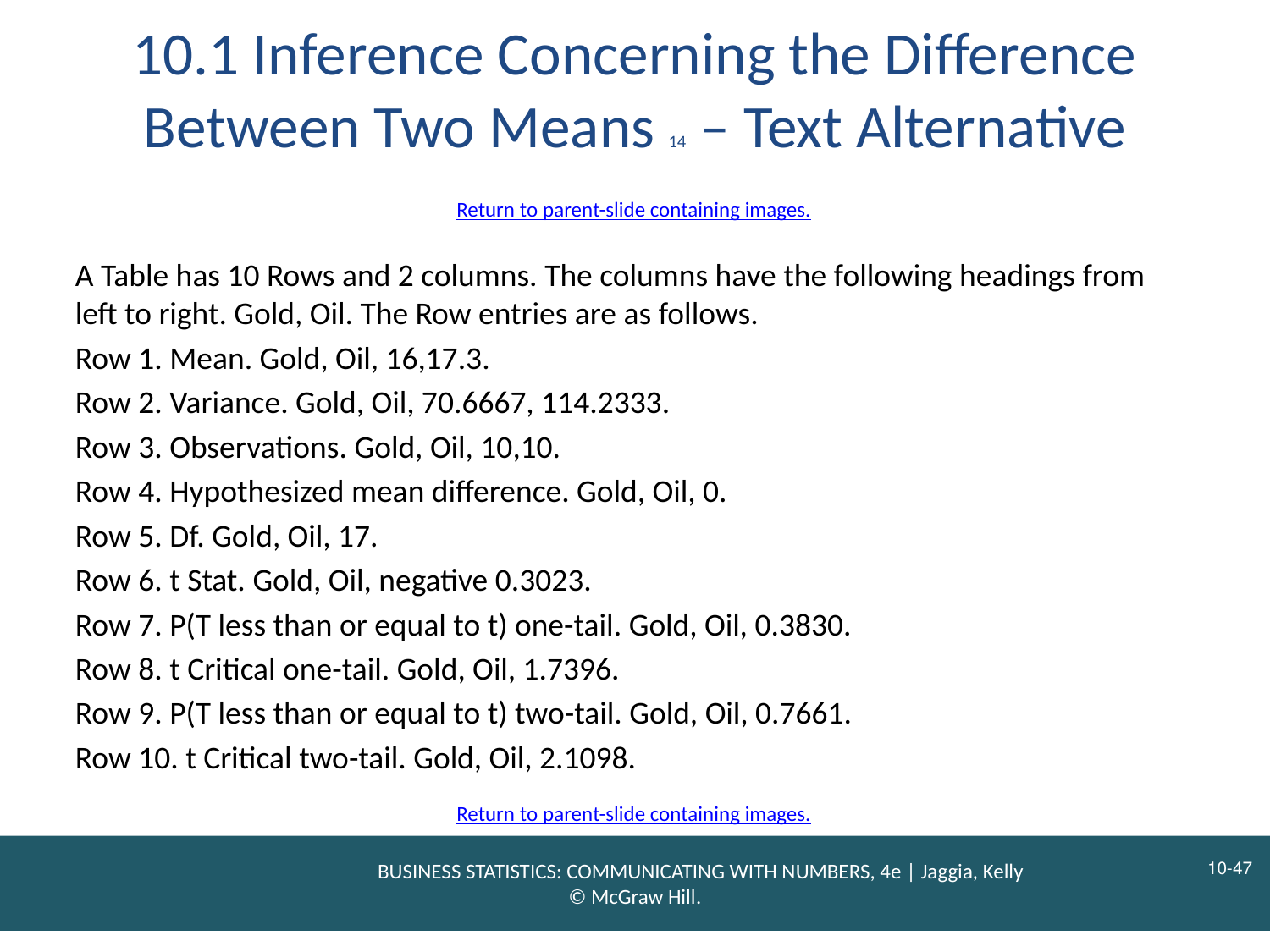

# 10.1 Inference Concerning the Difference Between Two Means 14 – Text Alternative
Return to parent-slide containing images.
A Table has 10 Rows and 2 columns. The columns have the following headings from left to right. Gold, Oil. The Row entries are as follows.
Row 1. Mean. Gold, Oil, 16,17.3.
Row 2. Variance. Gold, Oil, 70.6667, 114.2333.
Row 3. Observations. Gold, Oil, 10,10.
Row 4. Hypothesized mean difference. Gold, Oil, 0.
Row 5. Df. Gold, Oil, 17.
Row 6. t Stat. Gold, Oil, negative 0.3023.
Row 7. P(T less than or equal to t) one-tail. Gold, Oil, 0.3830.
Row 8. t Critical one-tail. Gold, Oil, 1.7396.
Row 9. P(T less than or equal to t) two-tail. Gold, Oil, 0.7661.
Row 10. t Critical two-tail. Gold, Oil, 2.1098.
Return to parent-slide containing images.